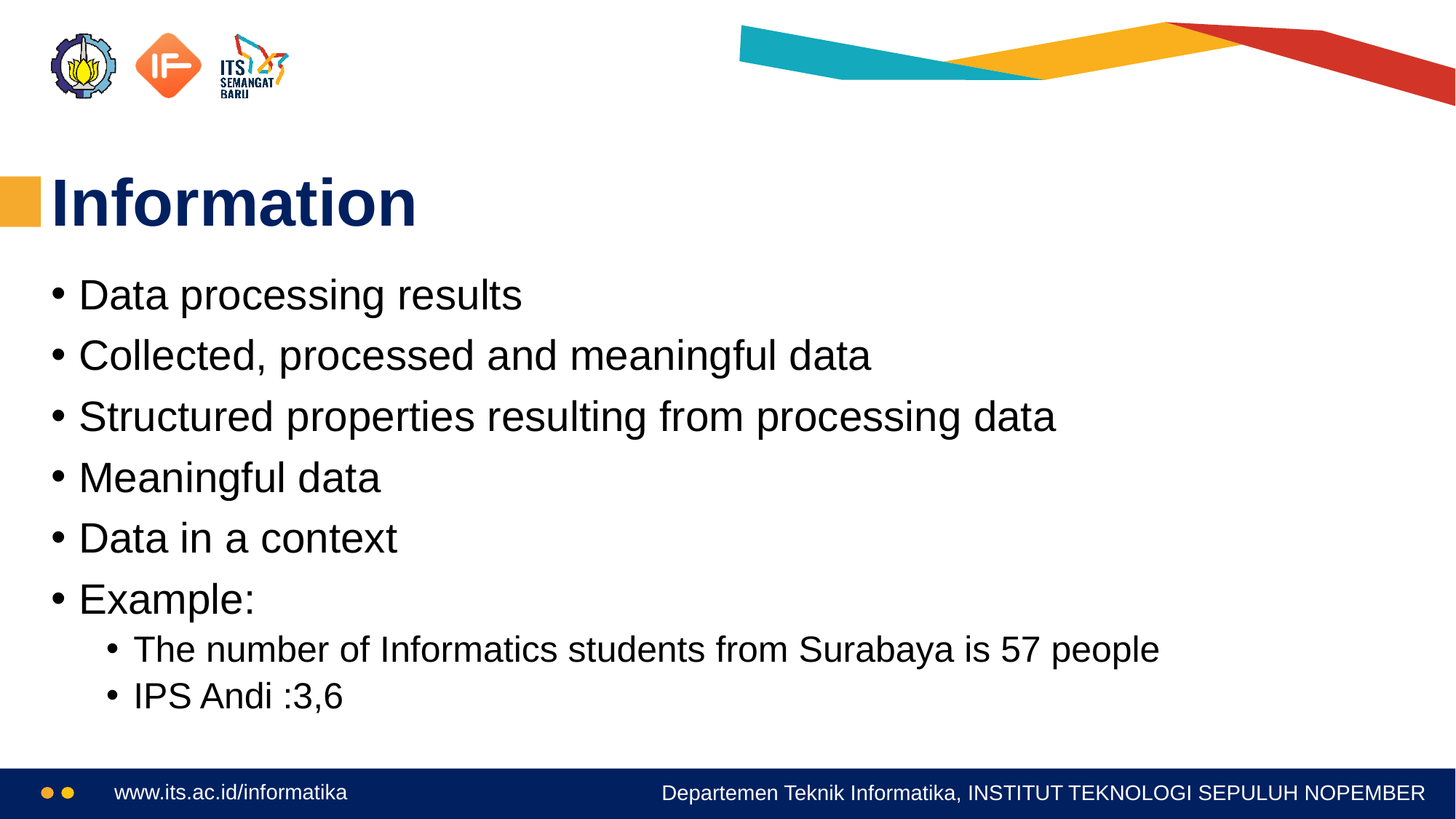

# Information
Data processing results
Collected, processed and meaningful data
Structured properties resulting from processing data
Meaningful data
Data in a context
Example:
The number of Informatics students from Surabaya is 57 people
IPS Andi :3,6